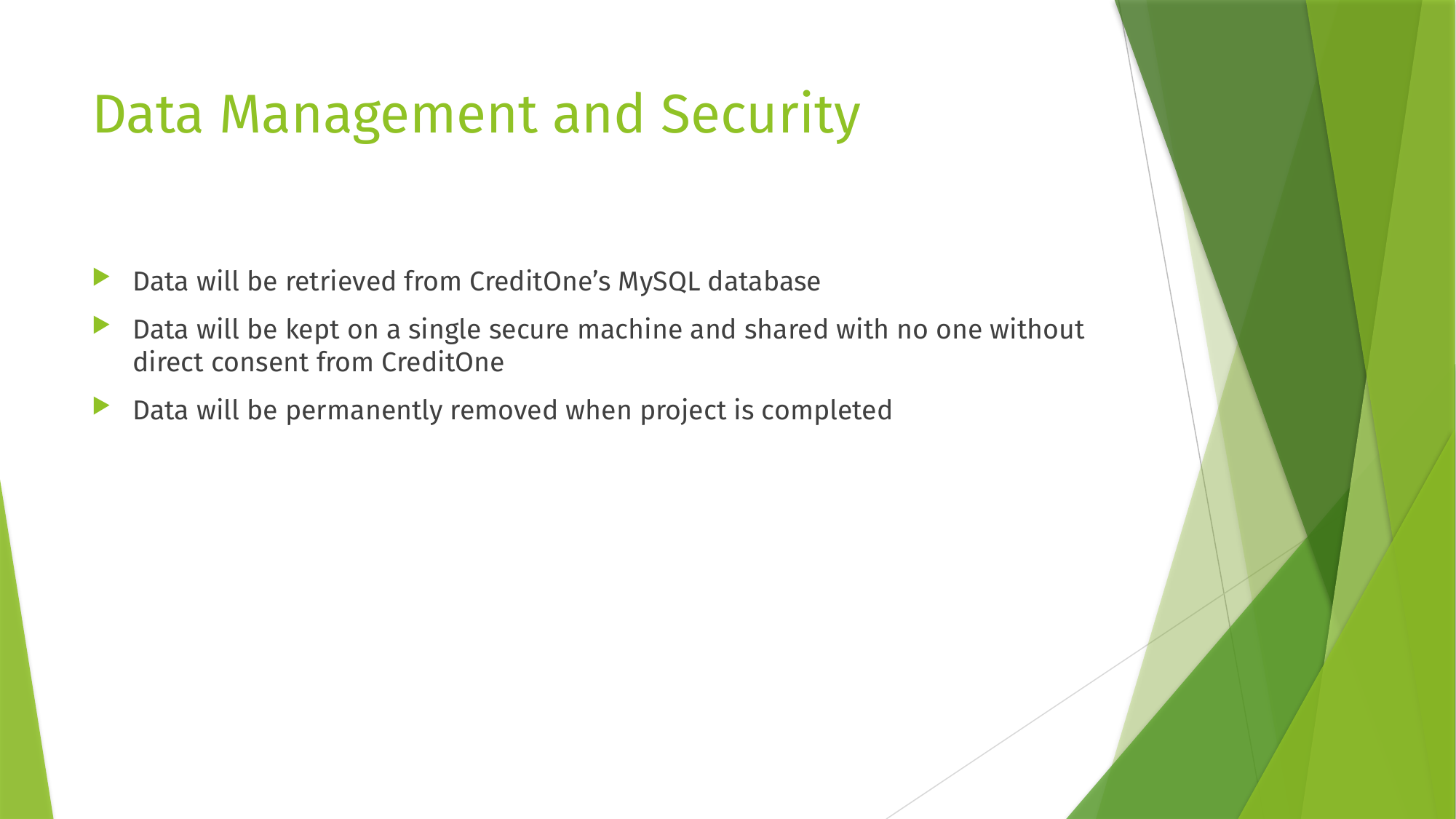

# Data Management and Security
Data will be retrieved from CreditOne’s MySQL database
Data will be kept on a single secure machine and shared with no one without direct consent from CreditOne
Data will be permanently removed when project is completed